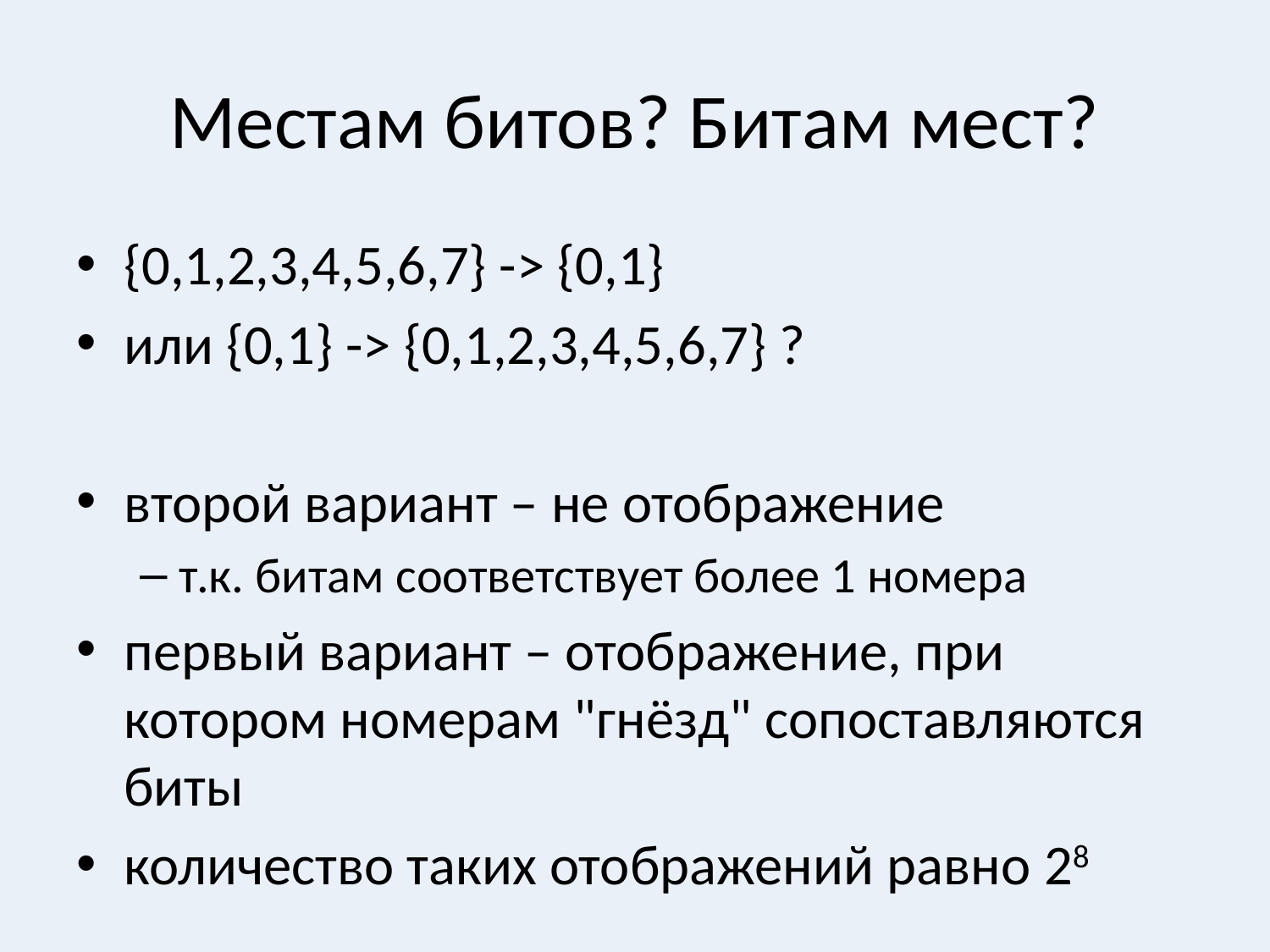

# Местам битов? Битам мест?
{0,1,2,3,4,5,6,7} -> {0,1}
или {0,1} -> {0,1,2,3,4,5,6,7} ?

второй вариант – не отображение
т.к. битам соответствует более 1 номера
первый вариант – отображение, при котором номерам "гнёзд" сопоставляются биты
количество таких отображений равно 28